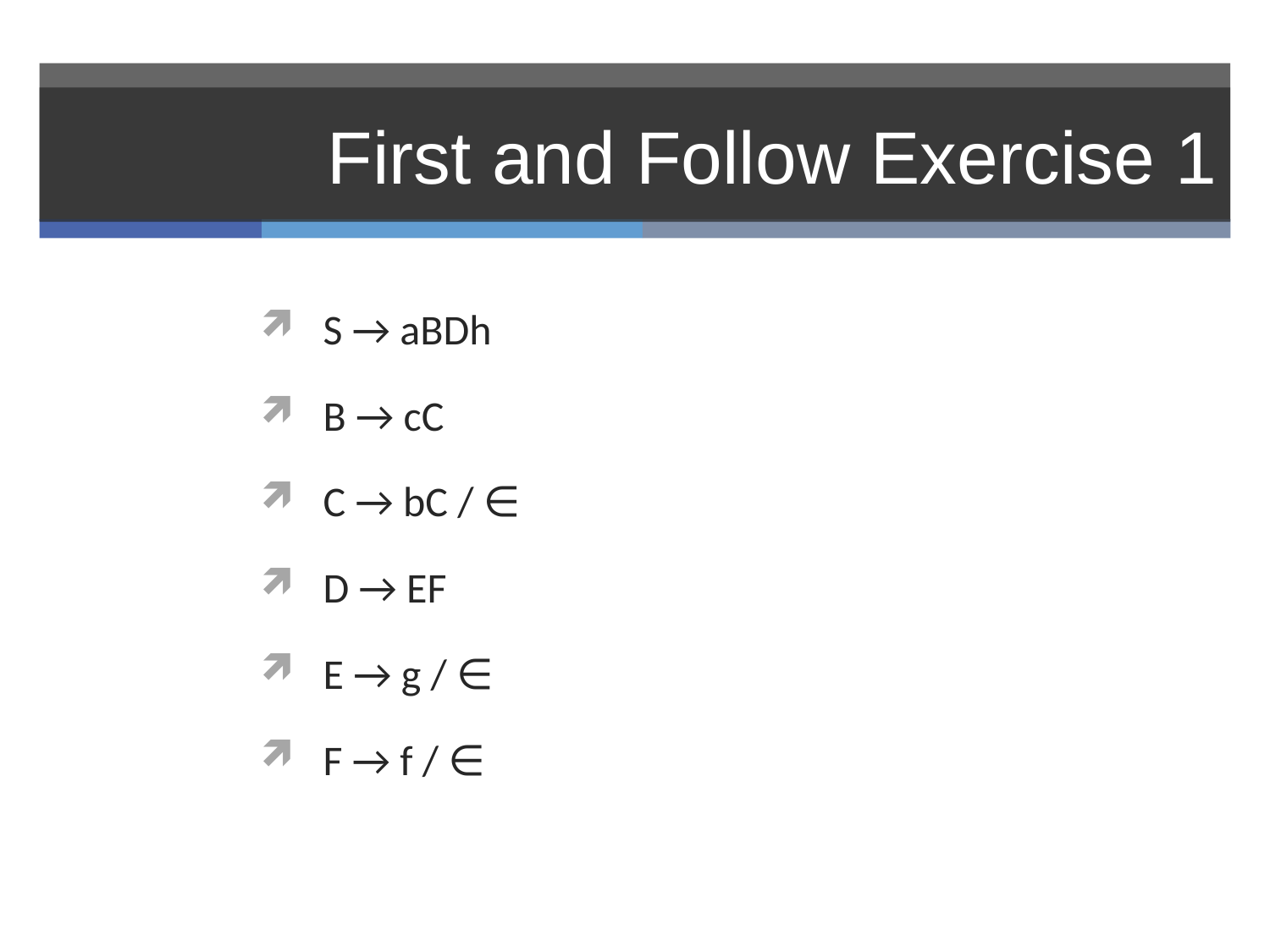

# First and Follow Exercise 1
S → aBDh
B → cC
C → bC / ∈
D → EF
E → g / ∈
F → f / ∈